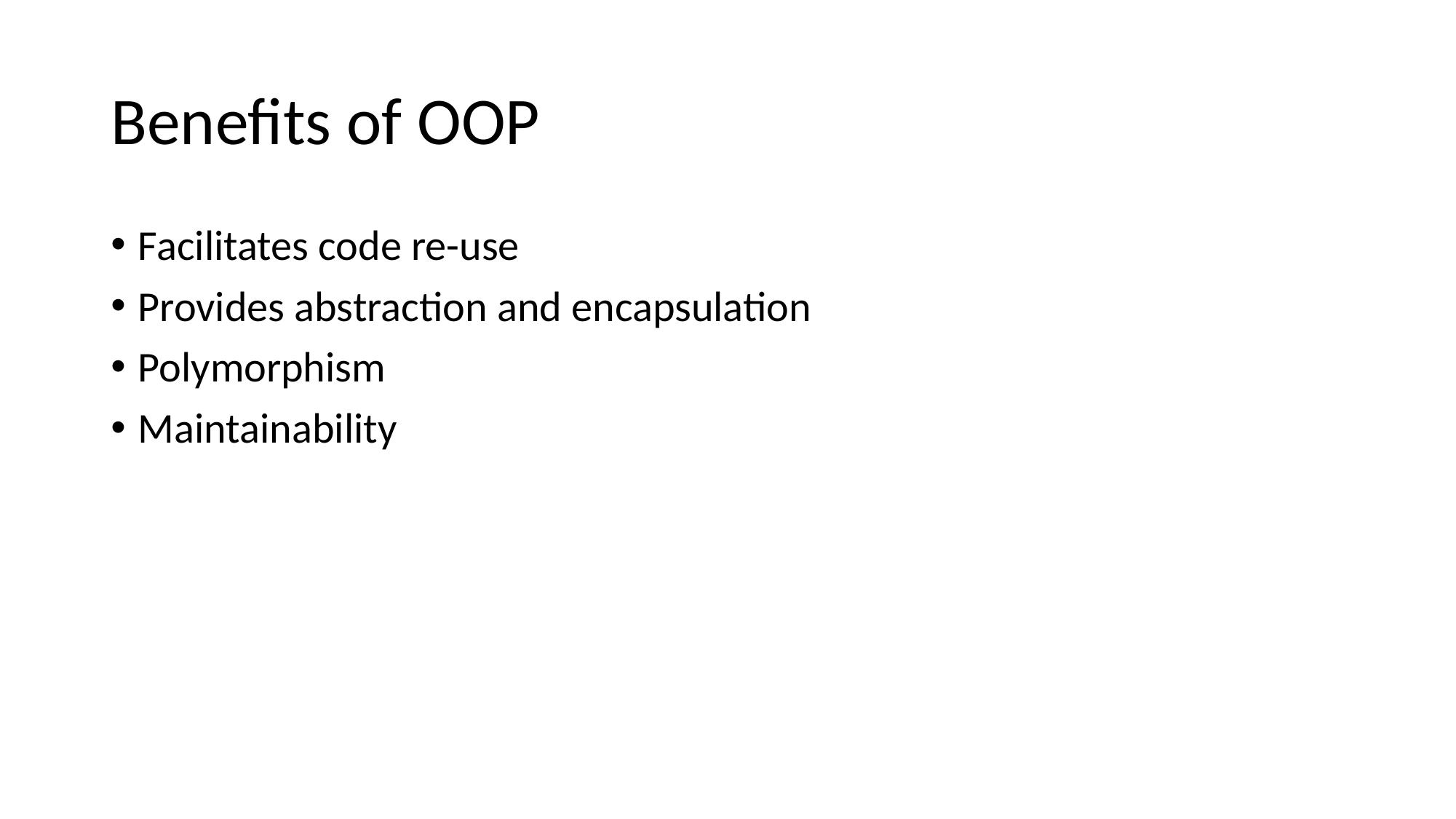

# Benefits of OOP
Facilitates code re-use
Provides abstraction and encapsulation
Polymorphism
Maintainability